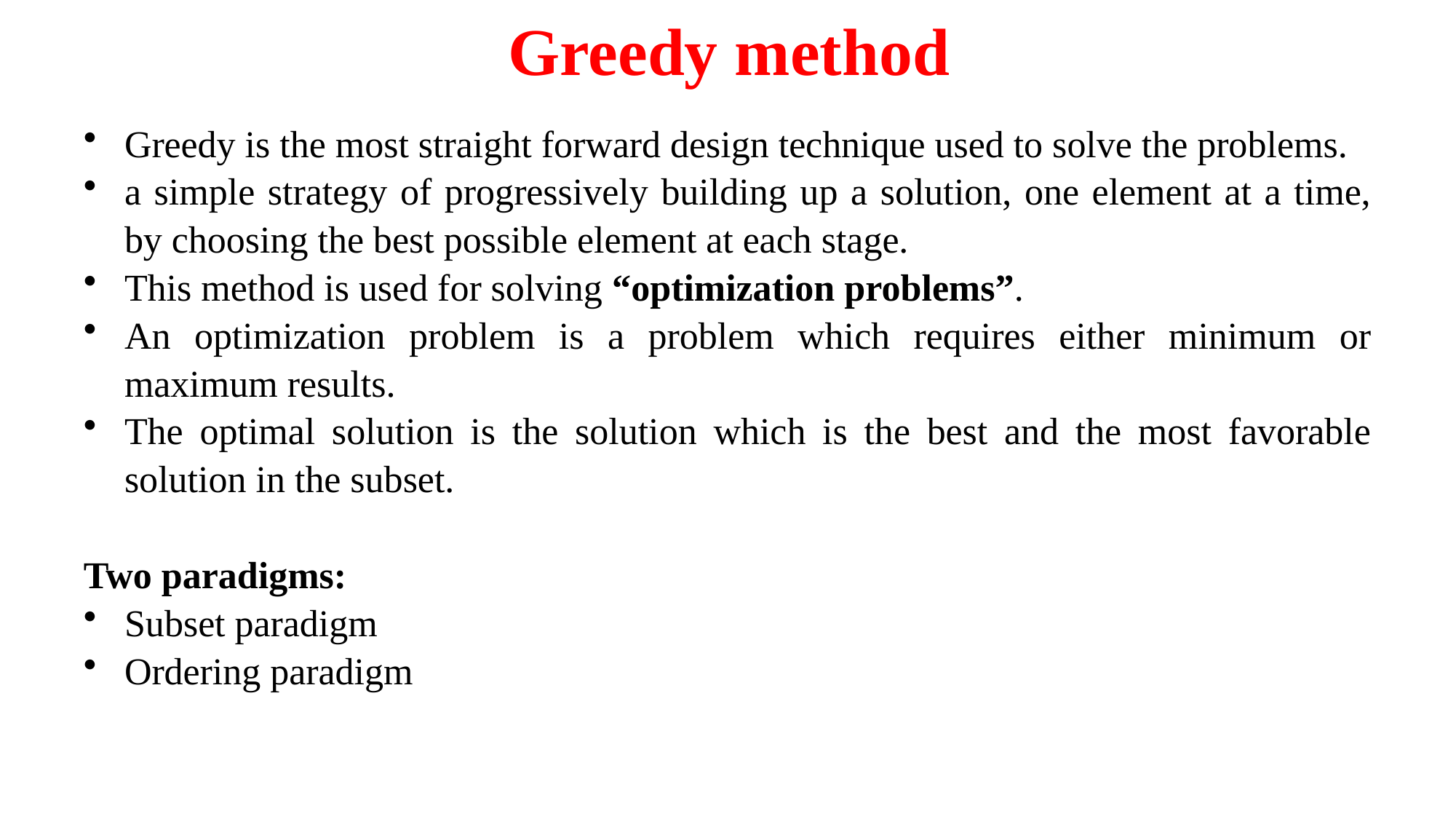

# Greedy method
Greedy is the most straight forward design technique used to solve the problems.
a simple strategy of progressively building up a solution, one element at a time, by choosing the best possible element at each stage.
This method is used for solving “optimization problems”.
An optimization problem is a problem which requires either minimum or maximum results.
The optimal solution is the solution which is the best and the most favorable solution in the subset.

Two paradigms:
Subset paradigm
Ordering paradigm